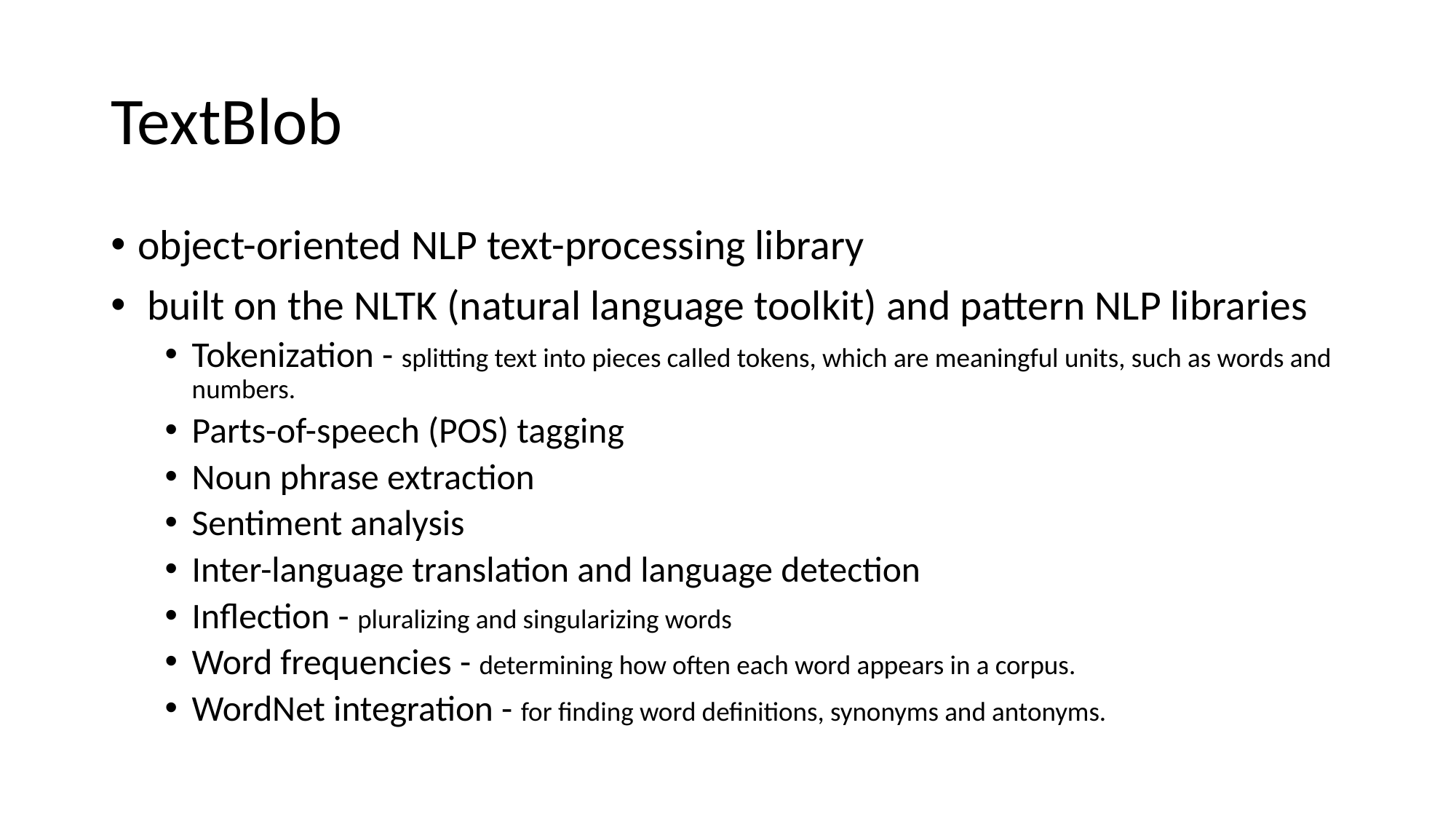

# TextBlob
object-oriented NLP text-processing library
 built on the NLTK (natural language toolkit) and pattern NLP libraries
Tokenization - splitting text into pieces called tokens, which are meaningful units, such as words and numbers.
Parts-of-speech (POS) tagging
Noun phrase extraction
Sentiment analysis
Inter-language translation and language detection
Inflection - pluralizing and singularizing words
Word frequencies - determining how often each word appears in a corpus.
WordNet integration - for finding word definitions, synonyms and antonyms.